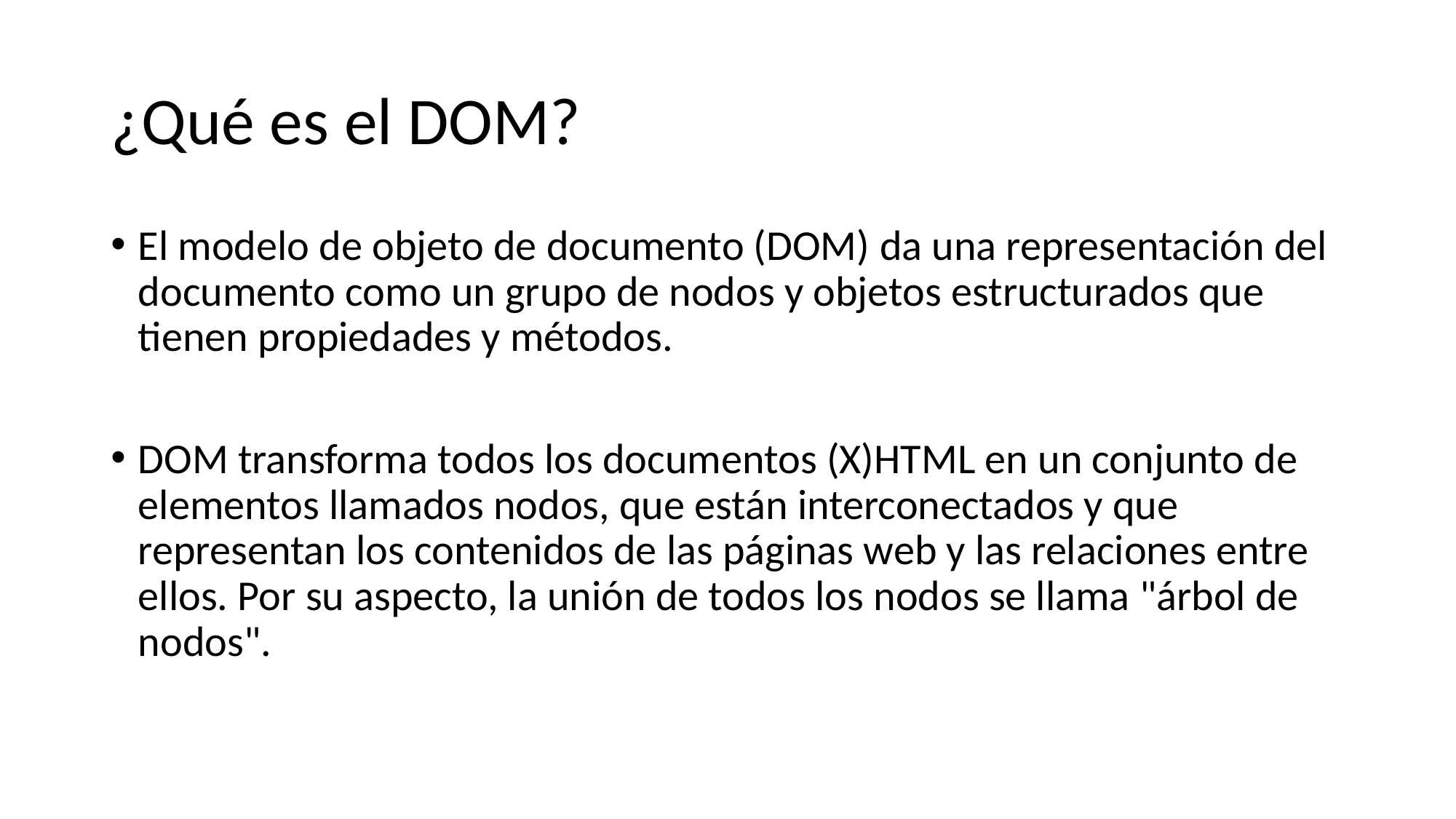

# ¿Qué es el DOM?
El modelo de objeto de documento (DOM) da una representación del documento como un grupo de nodos y objetos estructurados que tienen propiedades y métodos.

DOM transforma todos los documentos (X)HTML en un conjunto de elementos llamados nodos, que están interconectados y que representan los contenidos de las páginas web y las relaciones entre ellos. Por su aspecto, la unión de todos los nodos se llama "árbol de nodos".